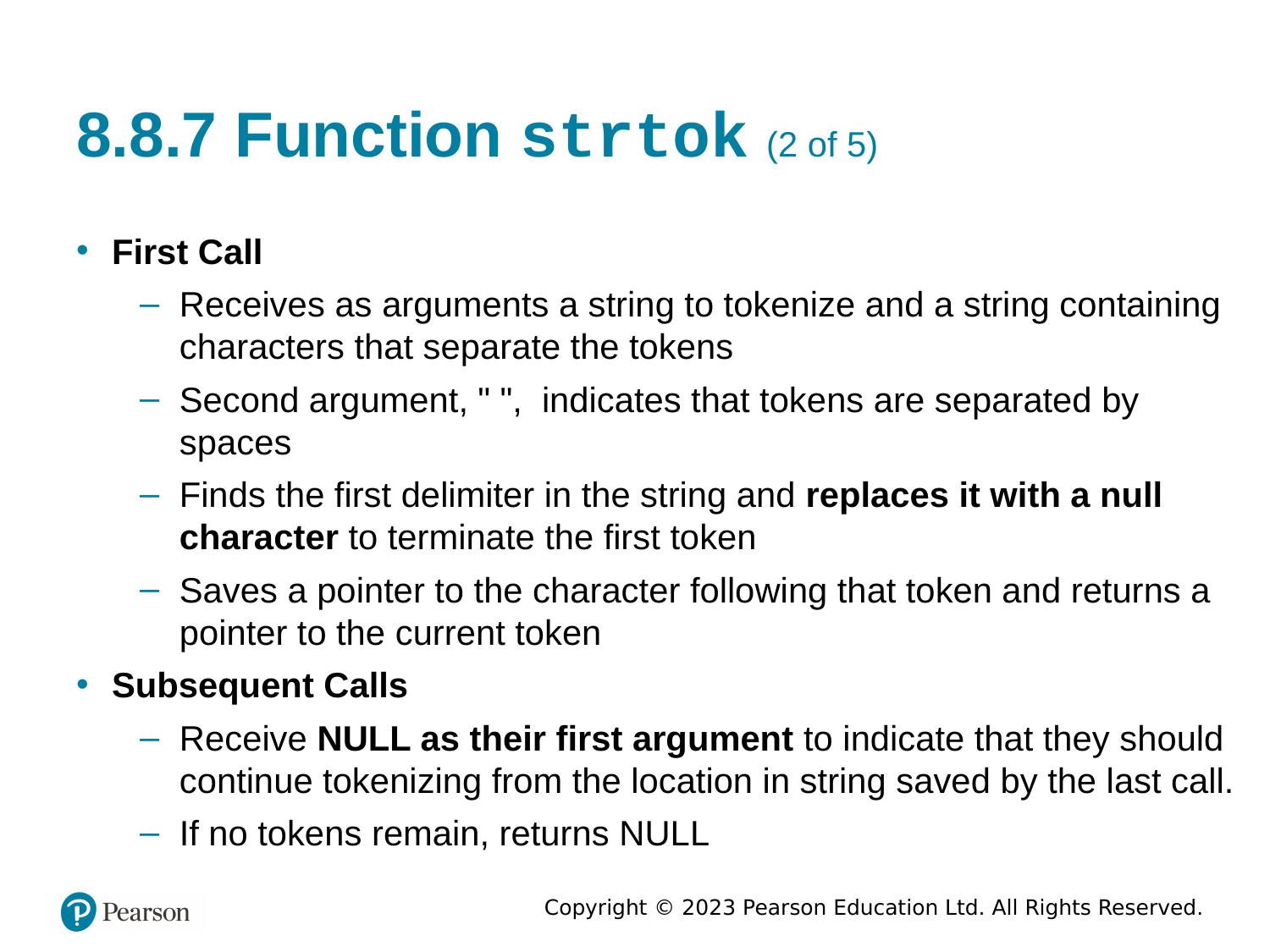

# 8.8.7 Function strtok (2 of 5)
First Call
Receives as arguments a string to tokenize and a string containing characters that separate the tokens
Second argument, " ",  indicates that tokens are separated by spaces
Finds the first delimiter in the string and replaces it with a null character to terminate the first token
Saves a pointer to the character following that token and returns a pointer to the current token
Subsequent Calls
Receive NULL as their first argument to indicate that they should continue tokenizing from the location in string saved by the last call.
If no tokens remain, returns NULL